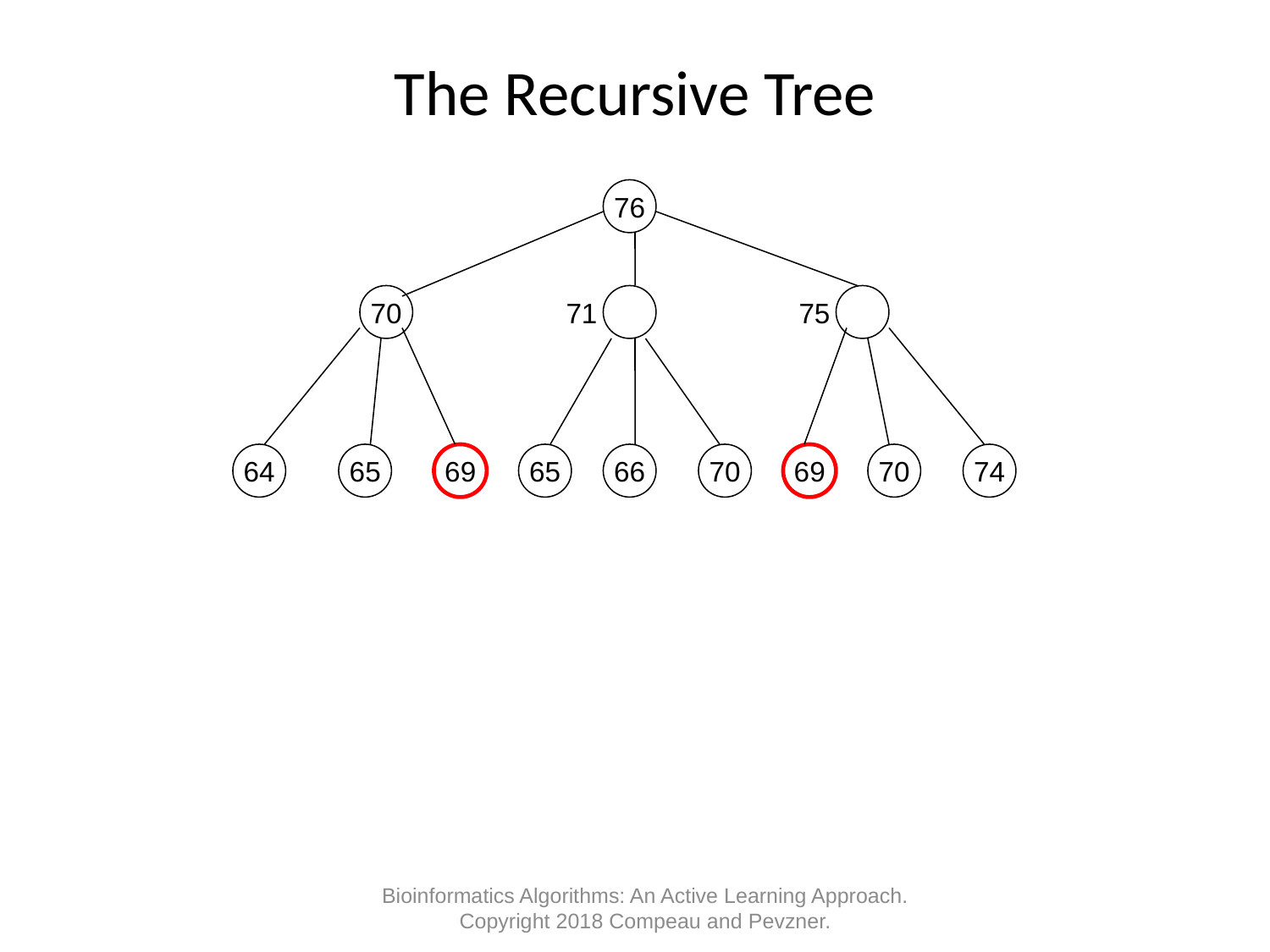

# The Recursive Tree
76

70
71
75

64
65
69
65
66
70
69
70
74
Bioinformatics Algorithms: An Active Learning Approach. Copyright 2018 Compeau and Pevzner.